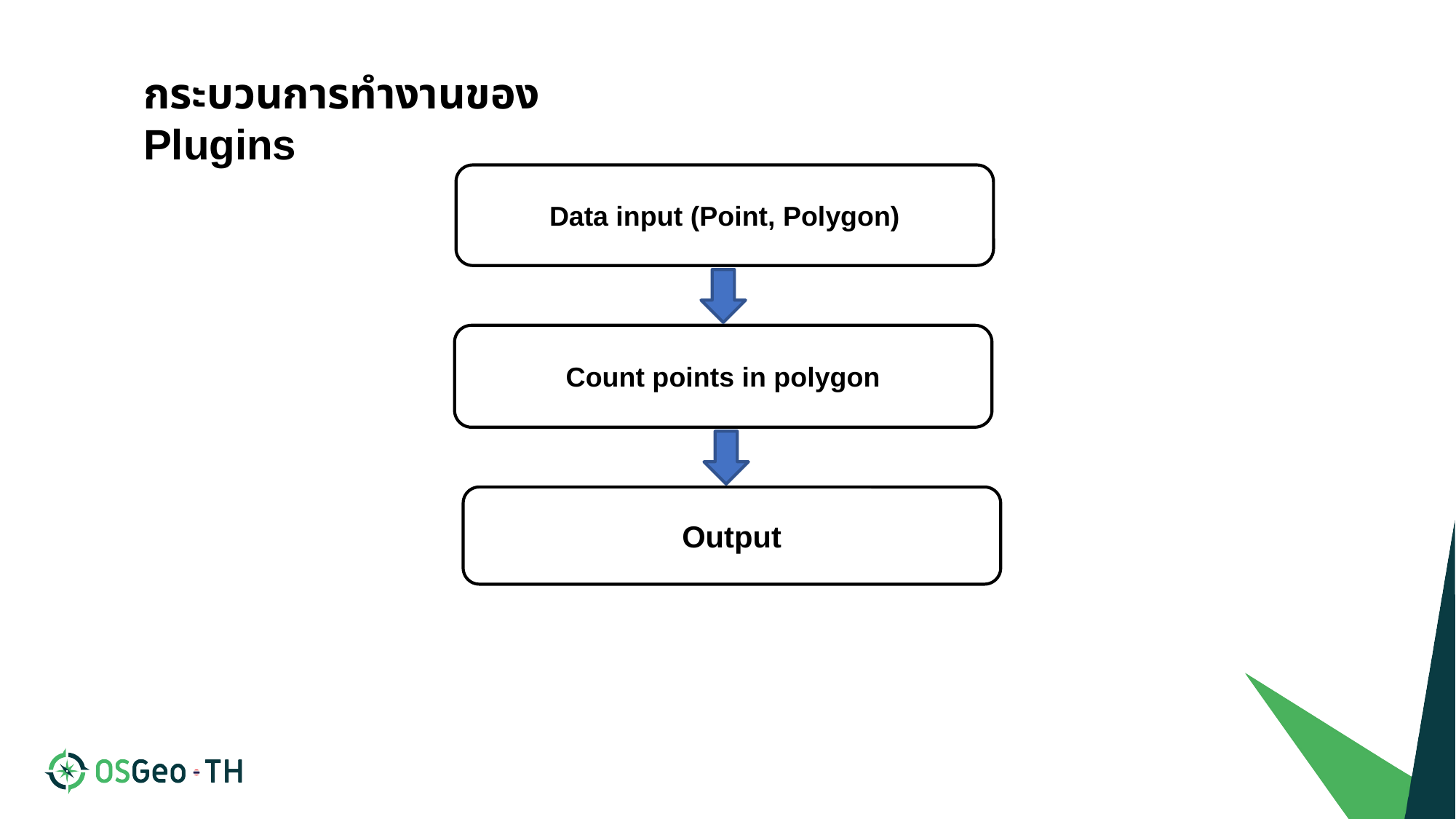

กระบวนการทำงานของ Plugins
Data input (Point, Polygon)

Count points in polygon

Output